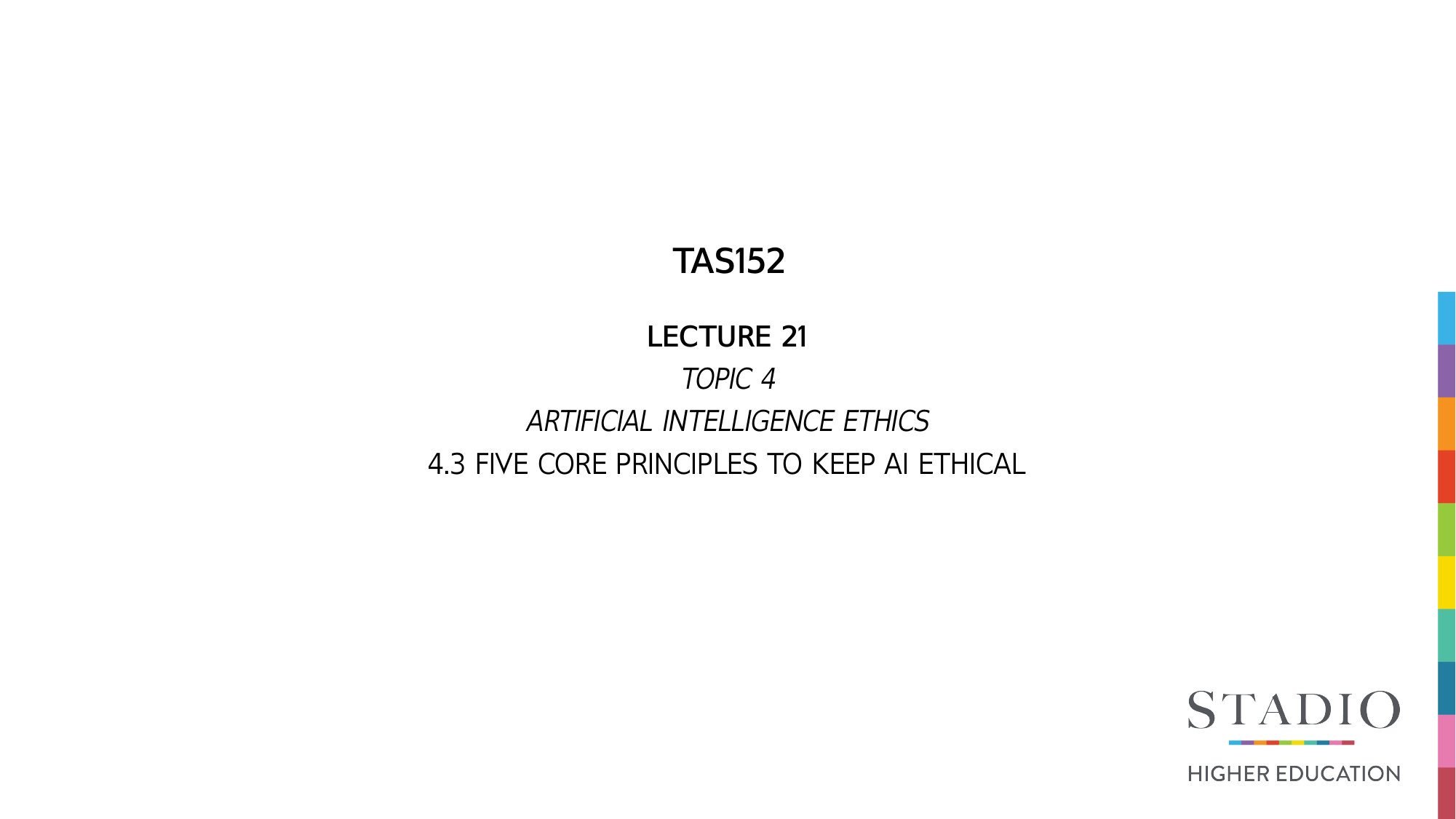

# TAS152
LECTURE 21
TOPIC 4
ARTIFICIAL INTELLIGENCE ETHICS
4.3 FIVE CORE PRINCIPLES TO KEEP AI ETHICAL